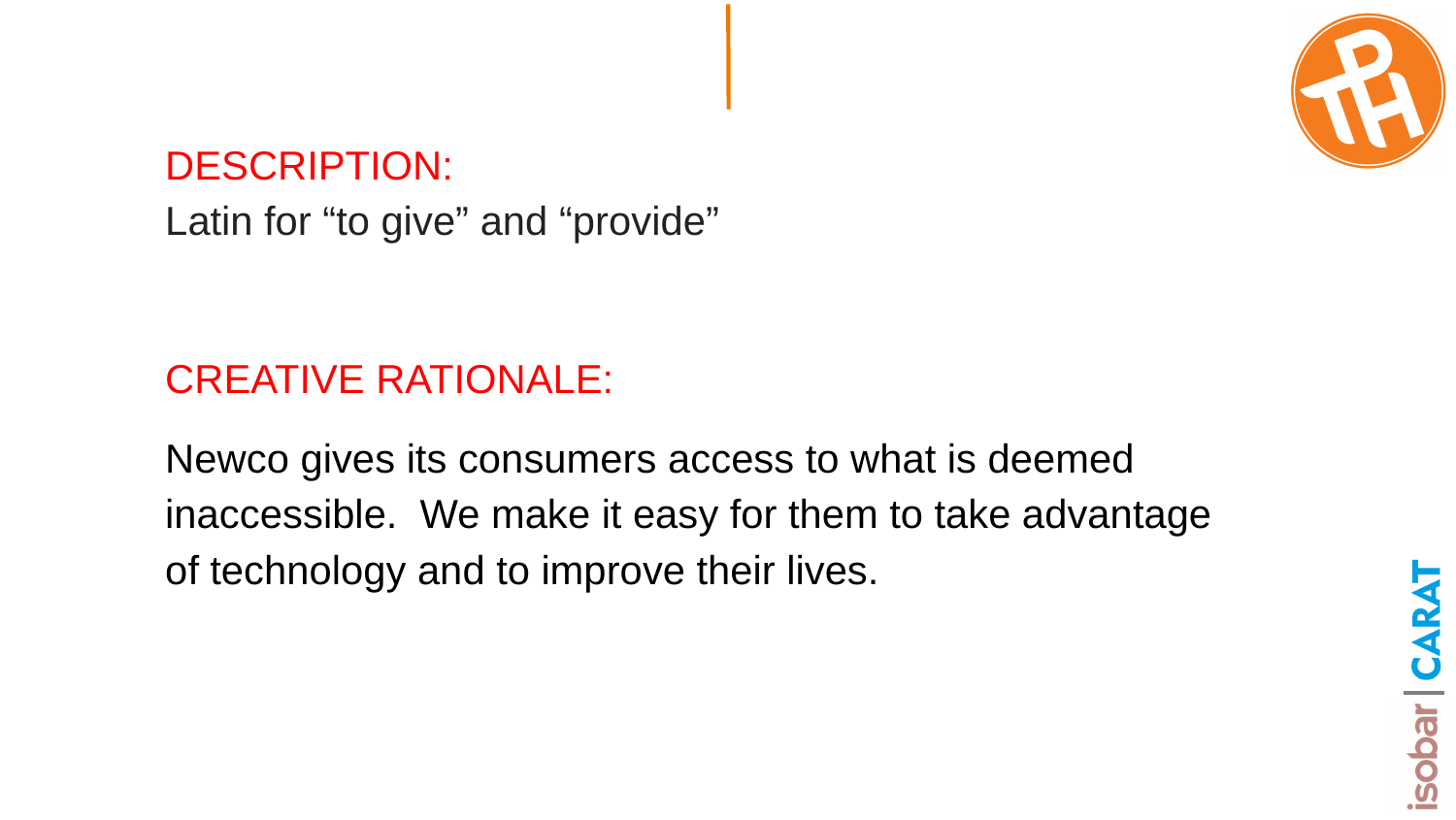

DESCRIPTION:
Latin for “to give” and “provide”

CREATIVE RATIONALE:
Newco gives its consumers access to what is deemed inaccessible.  We make it easy for them to take advantage of technology and to improve their lives.